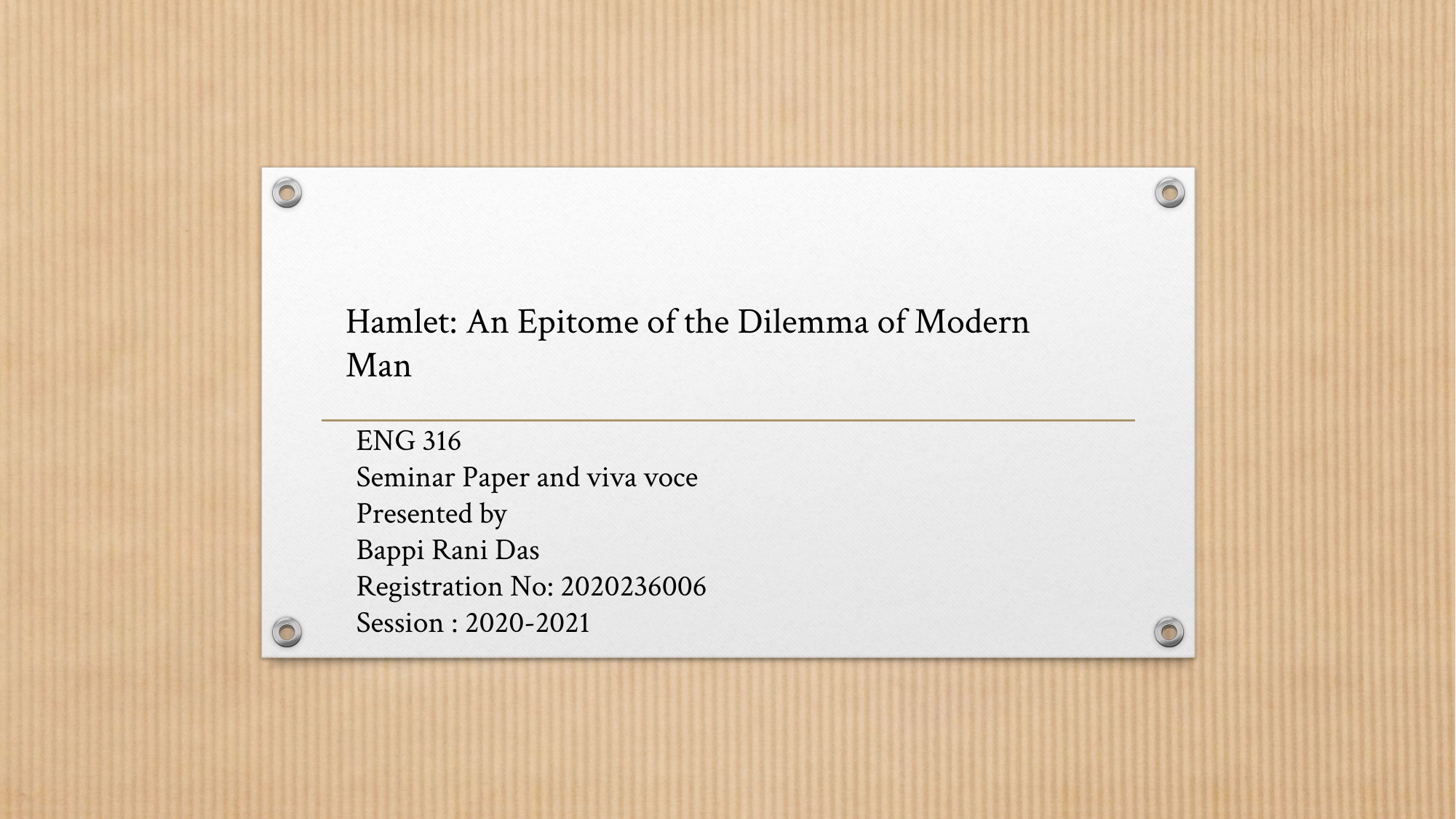

Hamlet: An Epitome of the Dilemma of Modern Man
ENG 316
Seminar Paper and viva voce
Presented by
Bappi Rani Das
Registration No: 2020236006
Session : 2020-2021